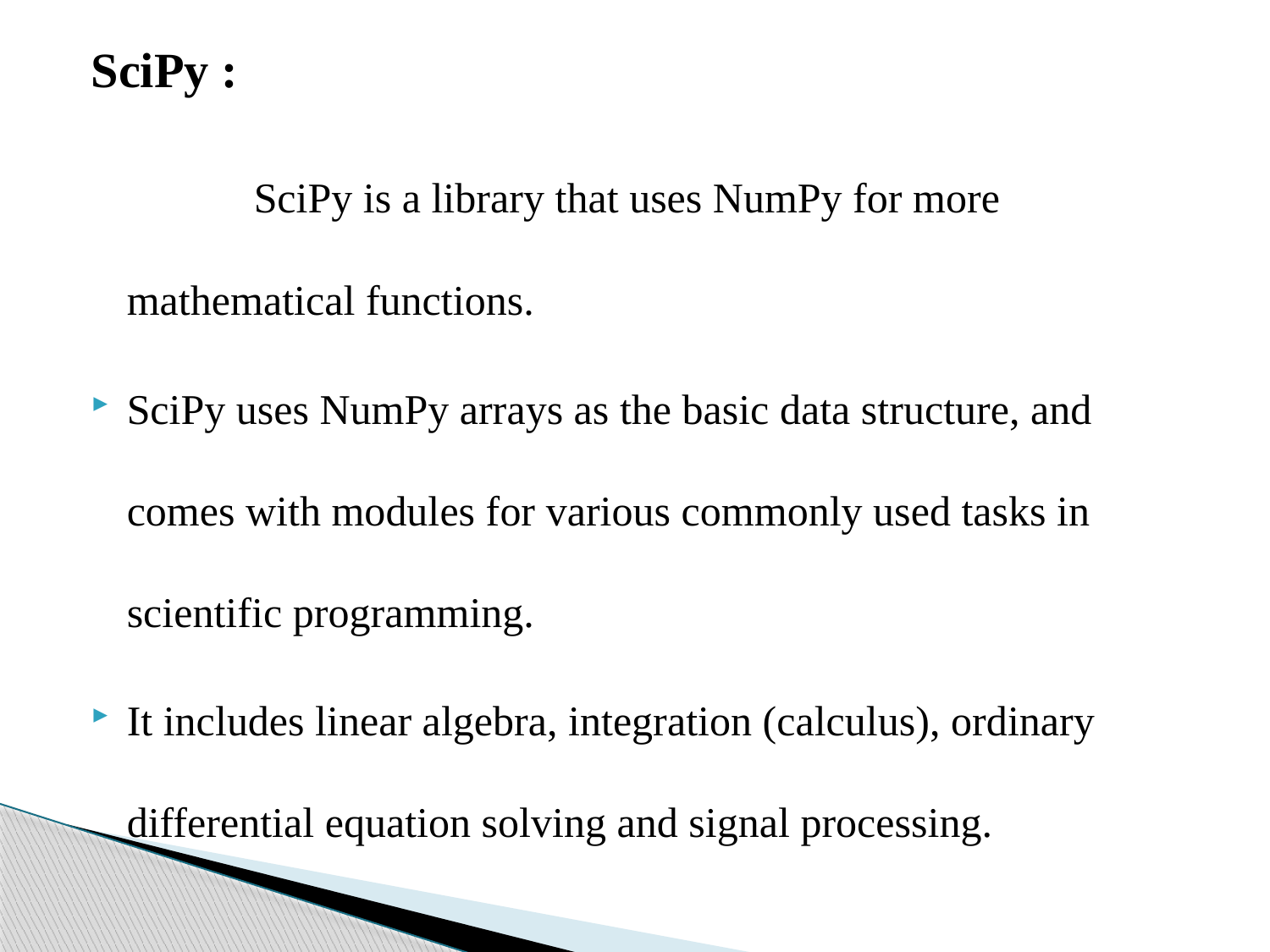

SciPy :
		SciPy is a library that uses NumPy for more mathematical functions.
SciPy uses NumPy arrays as the basic data structure, and comes with modules for various commonly used tasks in scientific programming.
It includes linear algebra, integration (calculus), ordinary differential equation solving and signal processing.